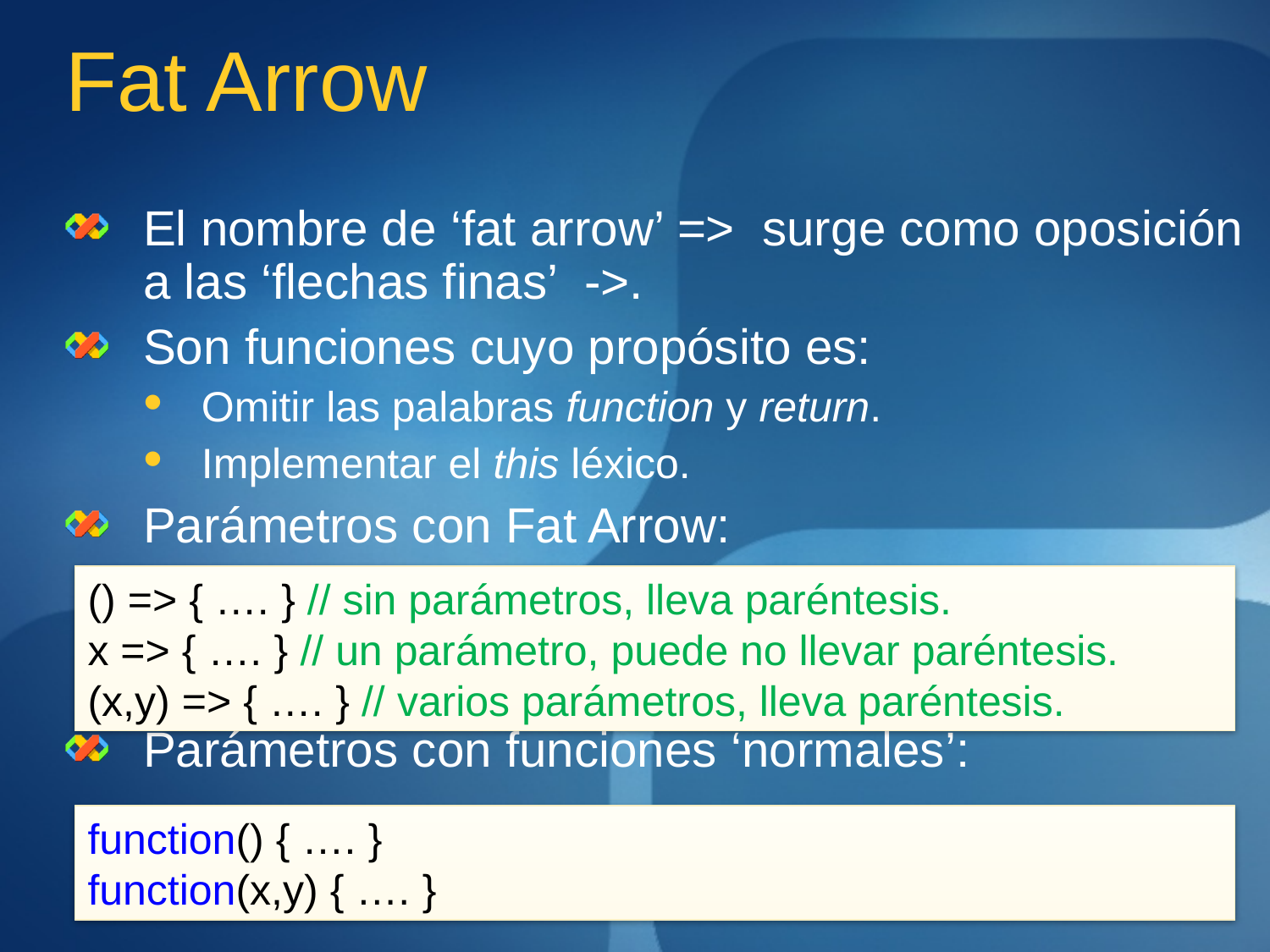

# Fat Arrow
El nombre de ‘fat arrow’ =>  surge como oposición a las ‘flechas finas’  ->.
Son funciones cuyo propósito es:
Omitir las palabras function y return.
Implementar el this léxico.
Parámetros con Fat Arrow:

Parámetros con funciones ‘normales’:
() => { …. } // sin parámetros, lleva paréntesis.
x => { …. } // un parámetro, puede no llevar paréntesis.
(x,y) => { …. } // varios parámetros, lleva paréntesis.
function() { …. }
function(x,y) { …. }